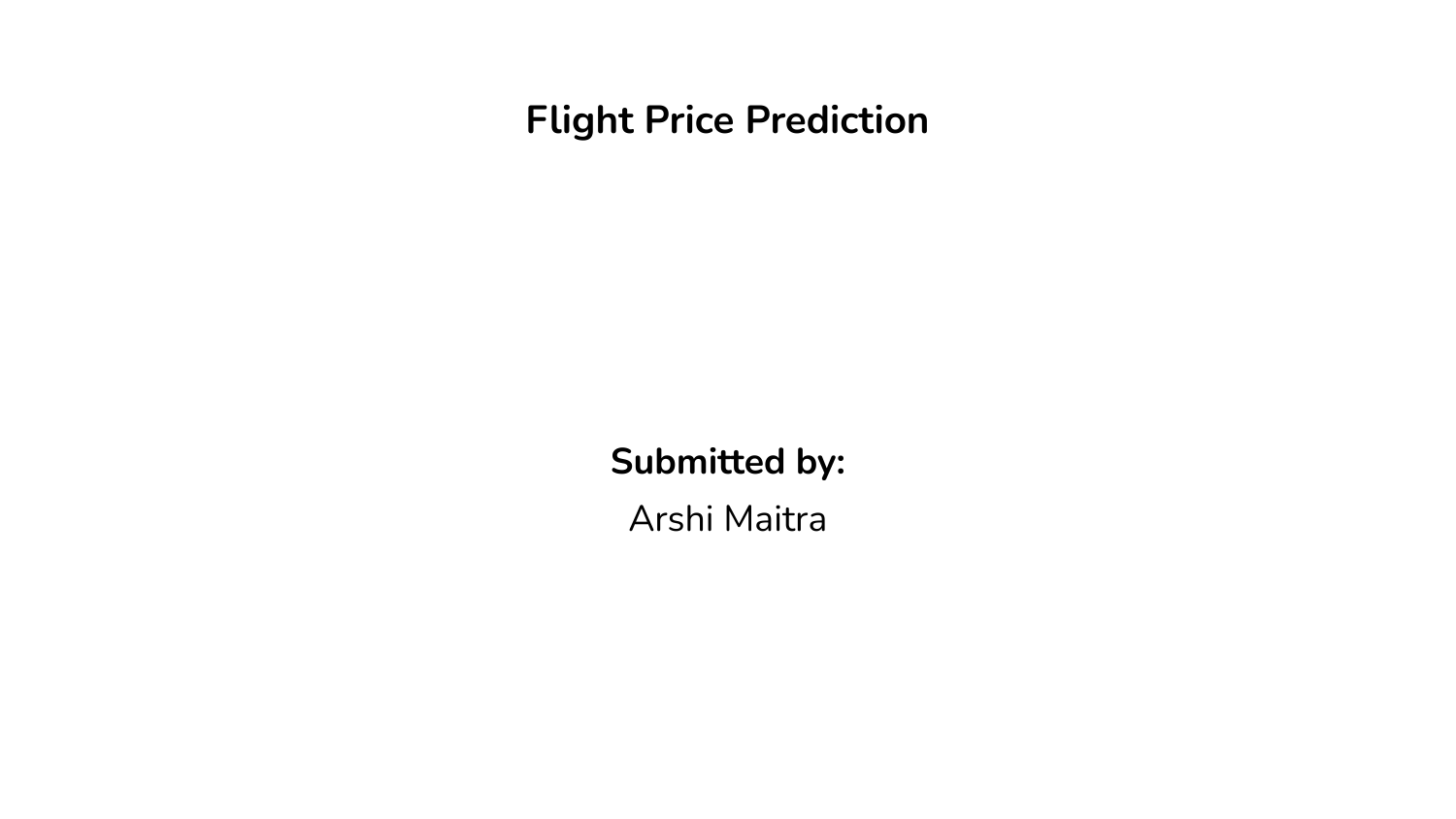

# Flight Price Prediction

Submitted by:
Arshi Maitra